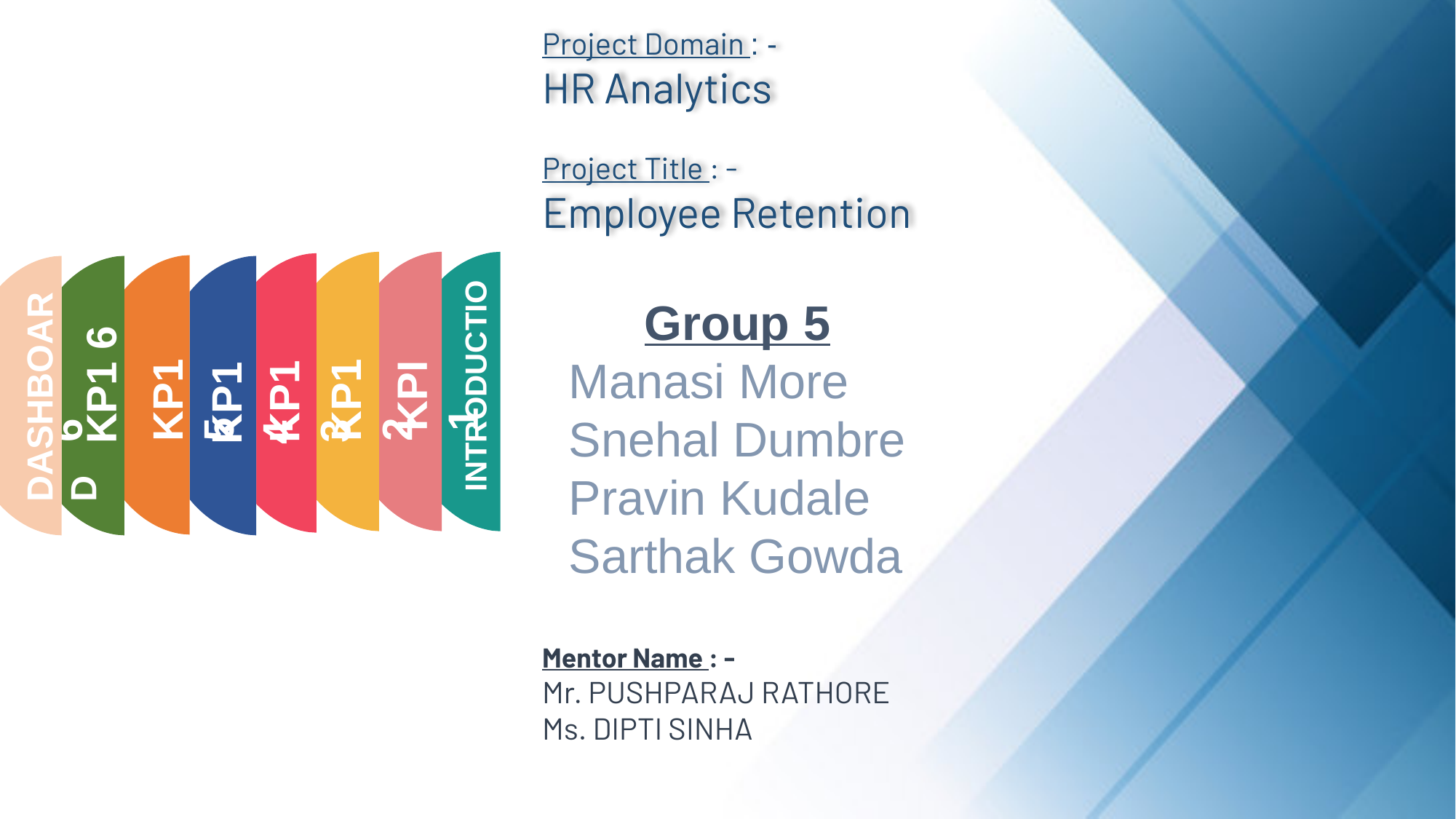

KP1 2

KPI 1

INTRODUCTION

Project Domain : -
HR Analytics
Project Title : -
Employee Retention
Group 5
Manasi More
Snehal Dumbre
Pravin Kudale
Sarthak Gowda
KP1 6
KP1 5
KP1 6
KP1 3
KP1 4
DASHBOARD
Mentor Name : -
Mr. PUSHPARAJ RATHORE
Ms. DIPTI SINHA